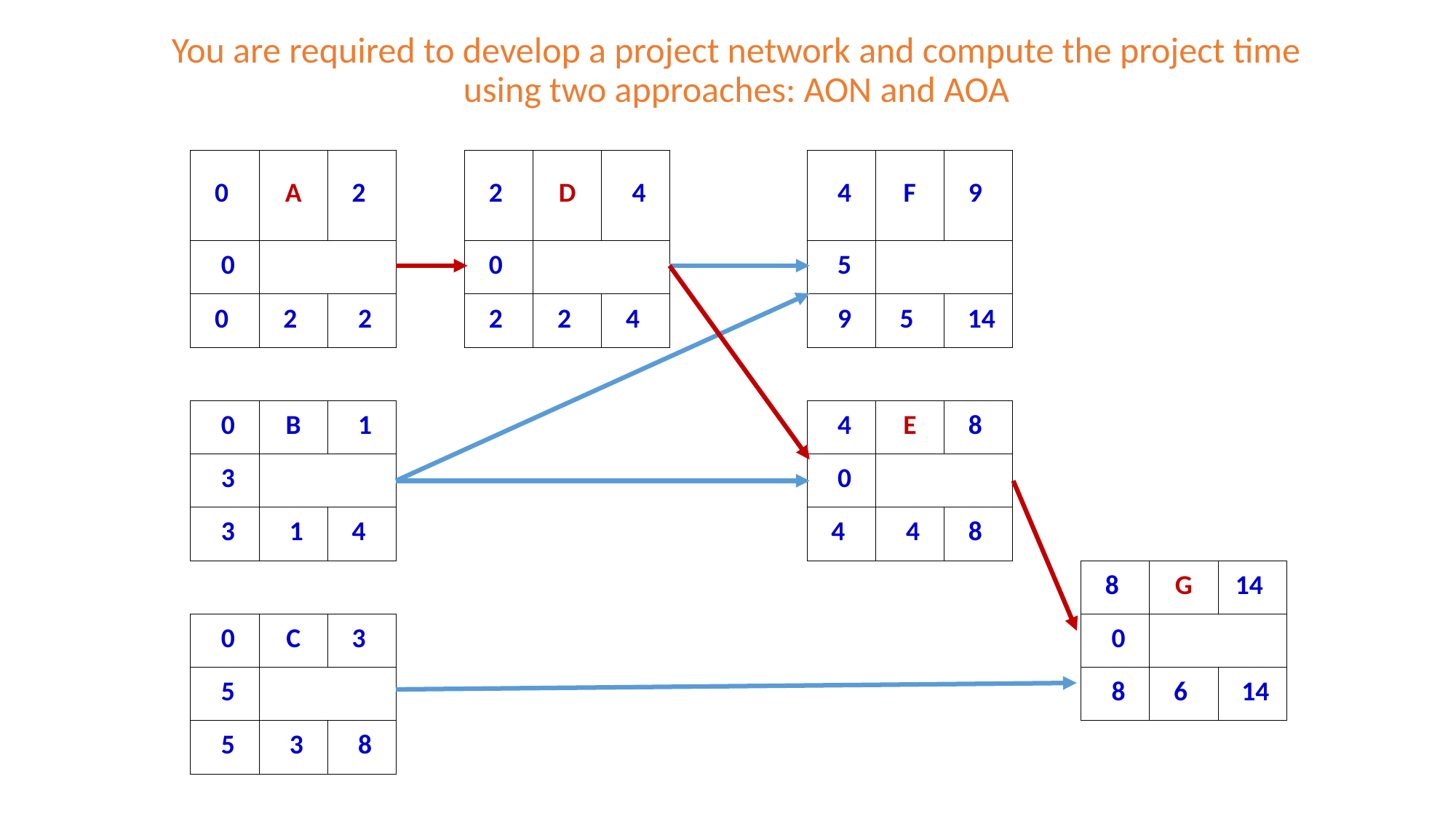

# You are required to develop a project network and compute the project time using two approaches: AON and AOA
| 0 | A | 2 |  | 2 | D | 4 |  |  | 4 | F | 9 |  |  |  |  |
| --- | --- | --- | --- | --- | --- | --- | --- | --- | --- | --- | --- | --- | --- | --- | --- |
| 0 |  |  |  | 0 |  |  |  |  | 5 |  |  |  |  |  |  |
| 0 | 2 | 2 |  | 2 | 2 | 4 |  |  | 9 | 5 | 14 |  |  |  |  |
|  |  |  |  |  |  |  |  |  |  |  |  |  |  |  |  |
| 0 | B | 1 |  |  |  |  |  |  | 4 | E | 8 |  |  |  |  |
| 3 |  |  |  |  |  |  |  |  | 0 |  |  |  |  |  |  |
| 3 | 1 | 4 |  |  |  |  |  |  | 4 | 4 | 8 |  |  |  |  |
|  |  |  |  |  |  |  |  |  |  |  |  |  | 8 | G | 14 |
| 0 | C | 3 |  |  |  |  |  |  |  |  |  |  | 0 |  |  |
| 5 |  |  |  |  |  |  |  |  |  |  |  |  | 8 | 6 | 14 |
| 5 | 3 | 8 |  |  |  |  |  |  |  |  |  |  |  |  |  |